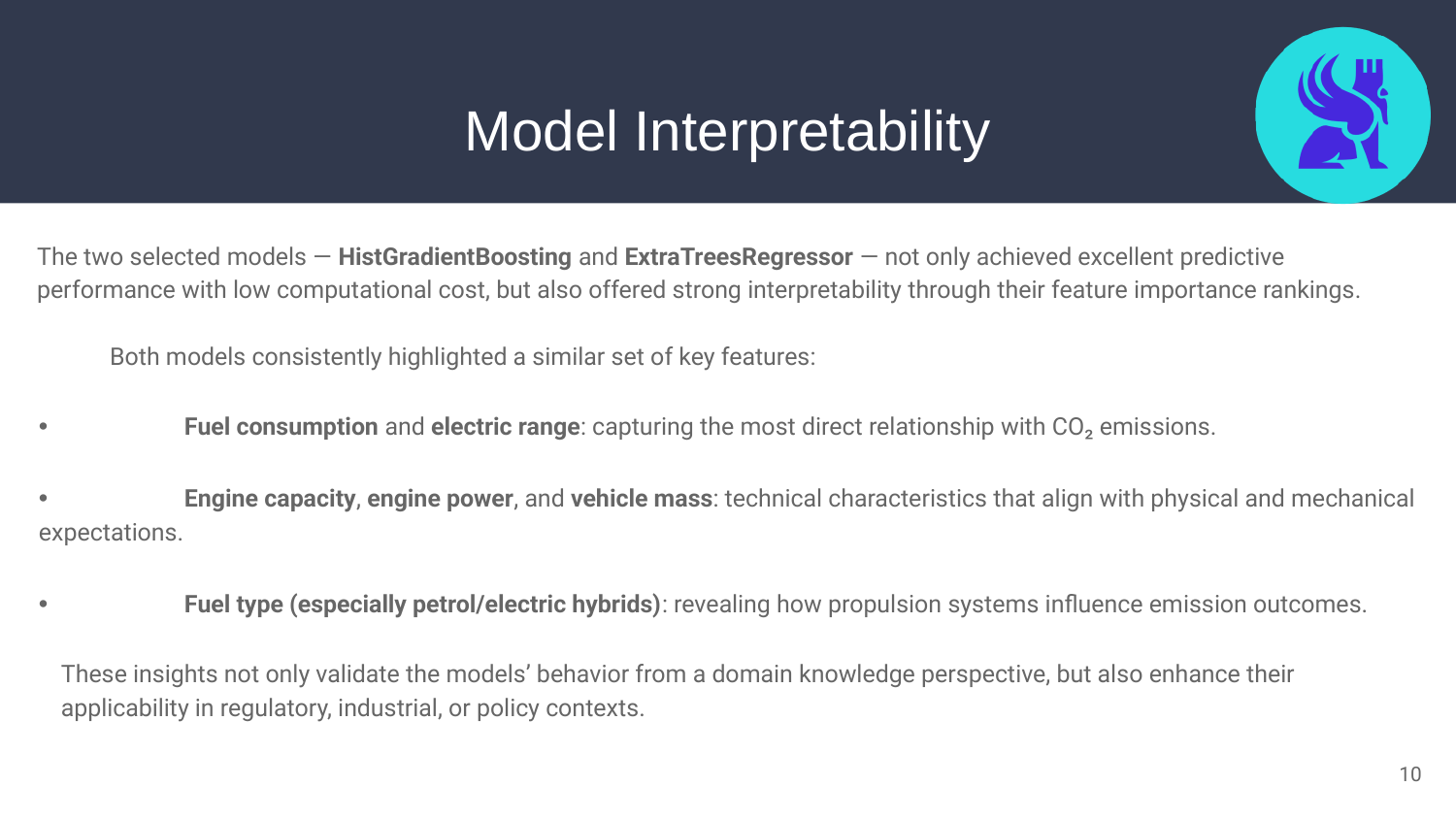

# Model Interpretability

The two selected models — HistGradientBoosting and ExtraTreesRegressor — not only achieved excellent predictive performance with low computational cost, but also offered strong interpretability through their feature importance rankings.

Both models consistently highlighted a similar set of key features:

•	Fuel consumption and electric range: capturing the most direct relationship with CO₂ emissions.

•	Engine capacity, engine power, and vehicle mass: technical characteristics that align with physical and mechanical expectations.

•	Fuel type (especially petrol/electric hybrids): revealing how propulsion systems influence emission outcomes.

These insights not only validate the models’ behavior from a domain knowledge perspective, but also enhance their applicability in regulatory, industrial, or policy contexts.

10